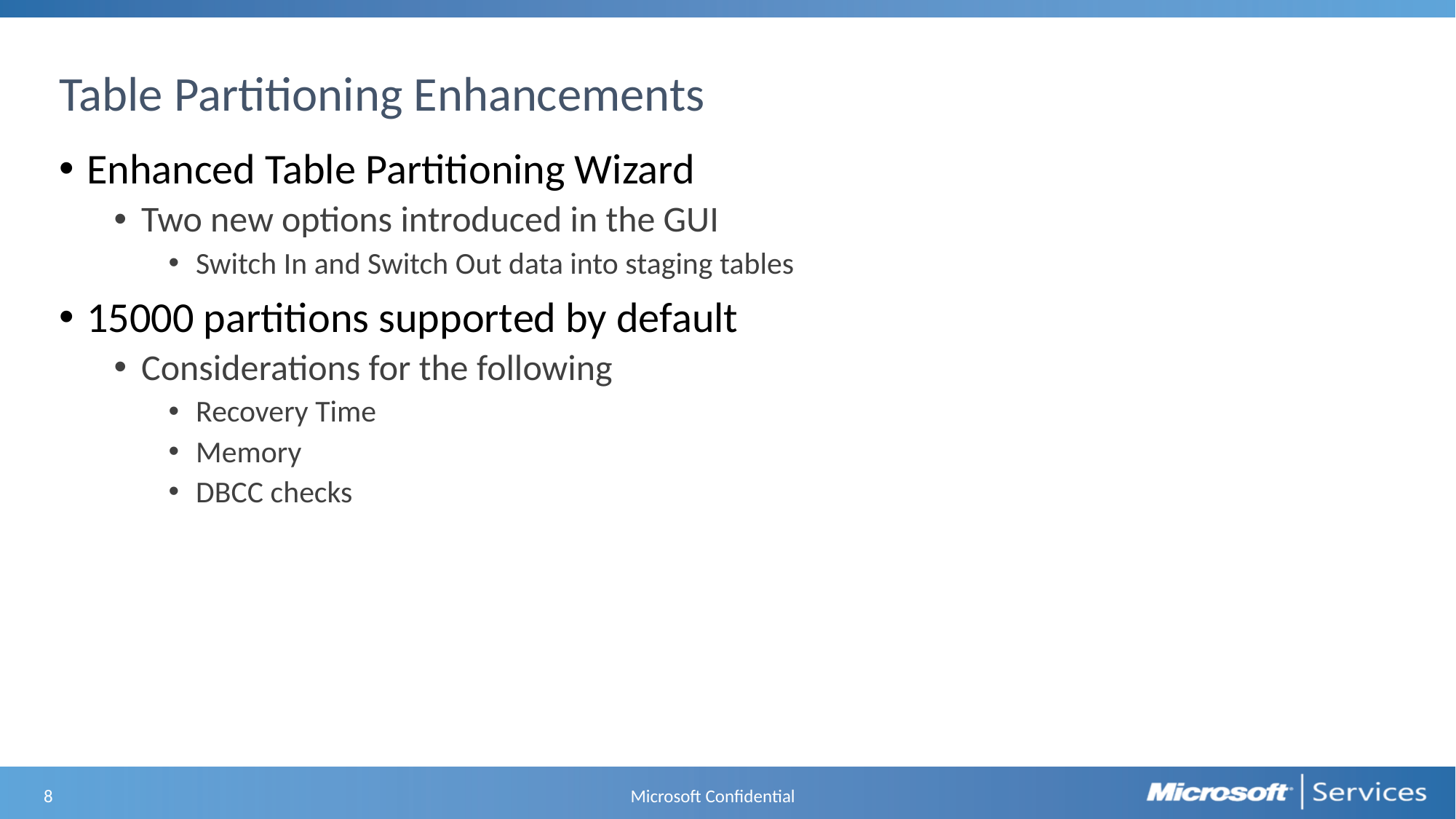

# Table Partitioning Enhancements
Enhanced Table Partitioning Wizard
Two new options introduced in the GUI
Switch In and Switch Out data into staging tables
15000 partitions supported by default
Considerations for the following
Recovery Time
Memory
DBCC checks

Microsoft Confidential
8